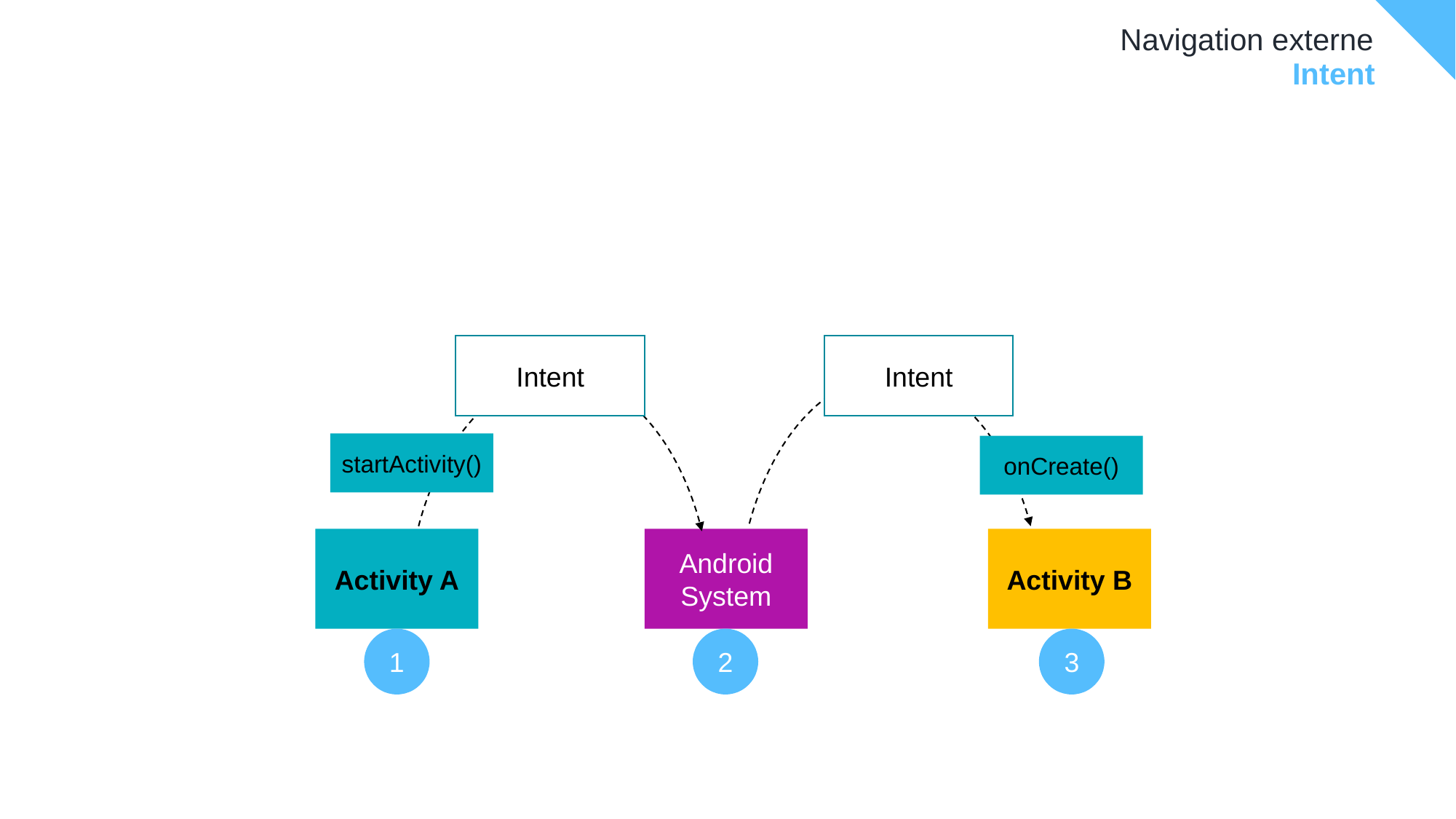

# Navigation externe
Intent

Intent
Intent

startActivity()
onCreate()
Activity A
Android System
Activity B
1
2
3